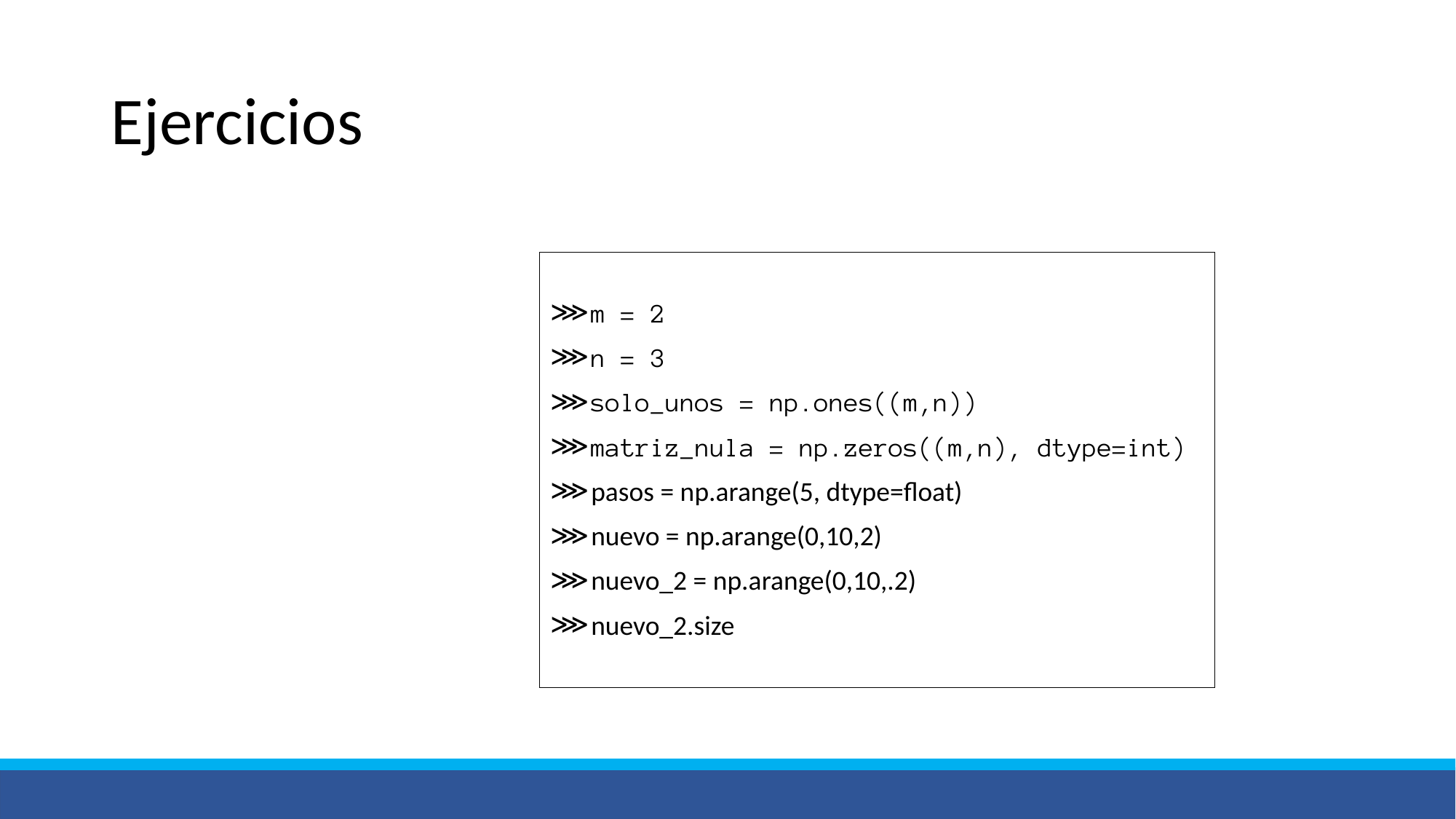

# Ejercicios

m = 2
n = 3
solo_unos = np.ones((m,n))
matriz_nula = np.zeros((m,n), dtype=int)
pasos = np.arange(5, dtype=float)
nuevo = np.arange(0,10,2)
nuevo_2 = np.arange(0,10,.2)
nuevo_2.size